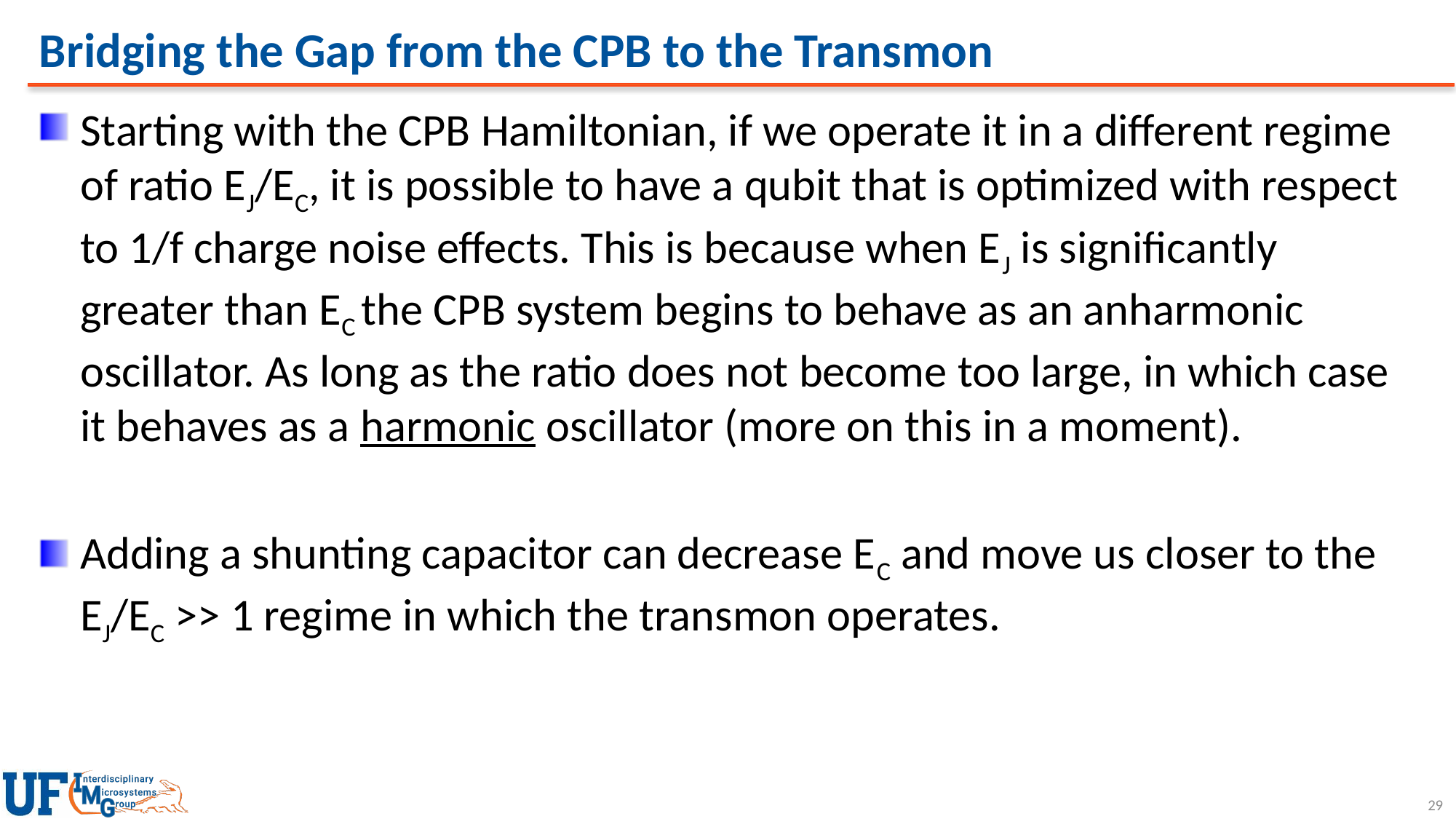

# Bridging the Gap from the CPB to the Transmon
Starting with the CPB Hamiltonian, if we operate it in a different regime of ratio EJ/EC, it is possible to have a qubit that is optimized with respect to 1/f charge noise effects. This is because when EJ is significantly greater than EC the CPB system begins to behave as an anharmonic oscillator. As long as the ratio does not become too large, in which case it behaves as a harmonic oscillator (more on this in a moment).

Adding a shunting capacitor can decrease EC and move us closer to the EJ/EC >> 1 regime in which the transmon operates.
29